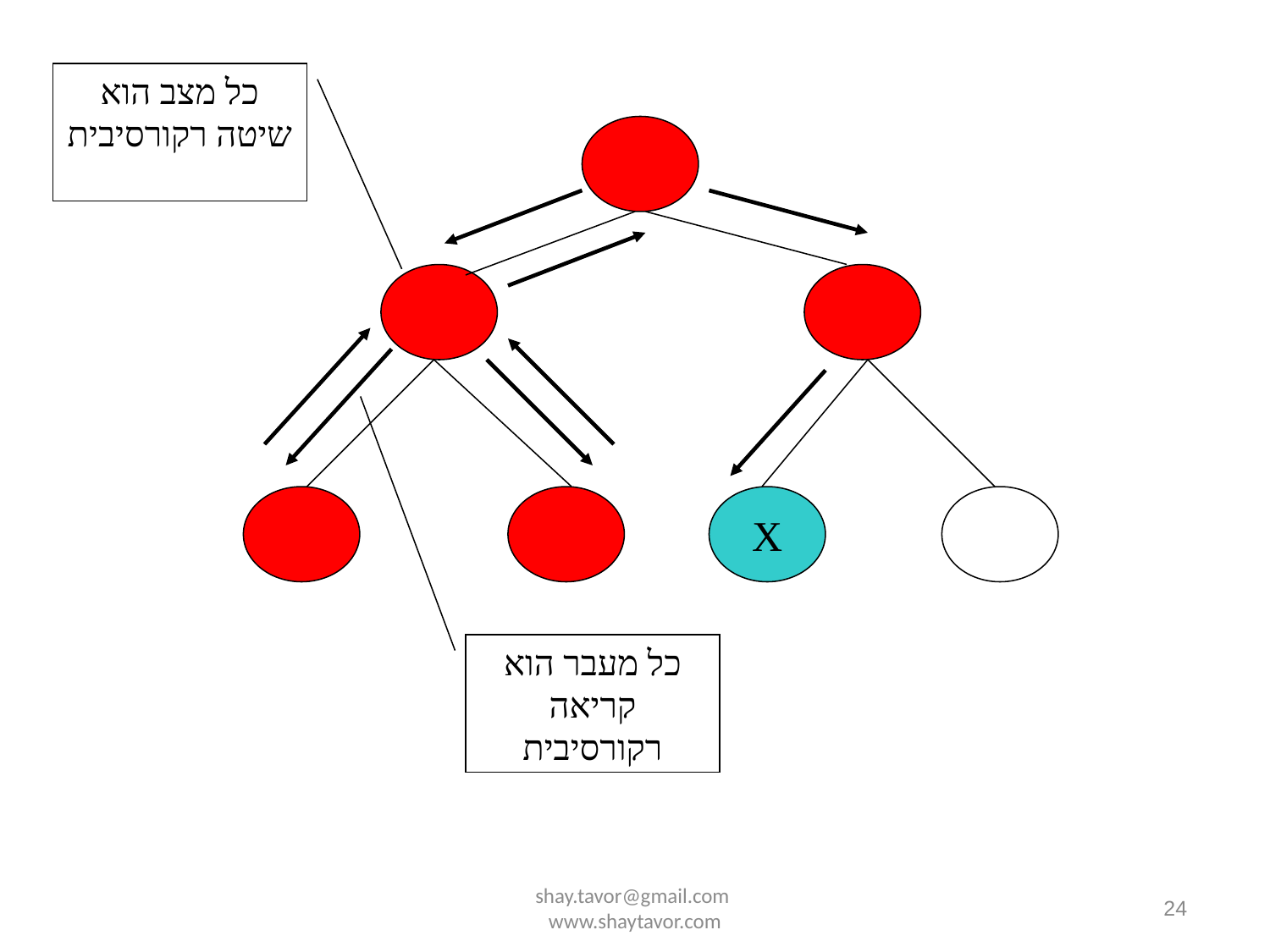

כל מצב הוא שיטה רקורסיבית

X

כל מעבר הוא קריאה רקורסיבית
shay.tavor@gmail.com  www.shaytavor.com
24